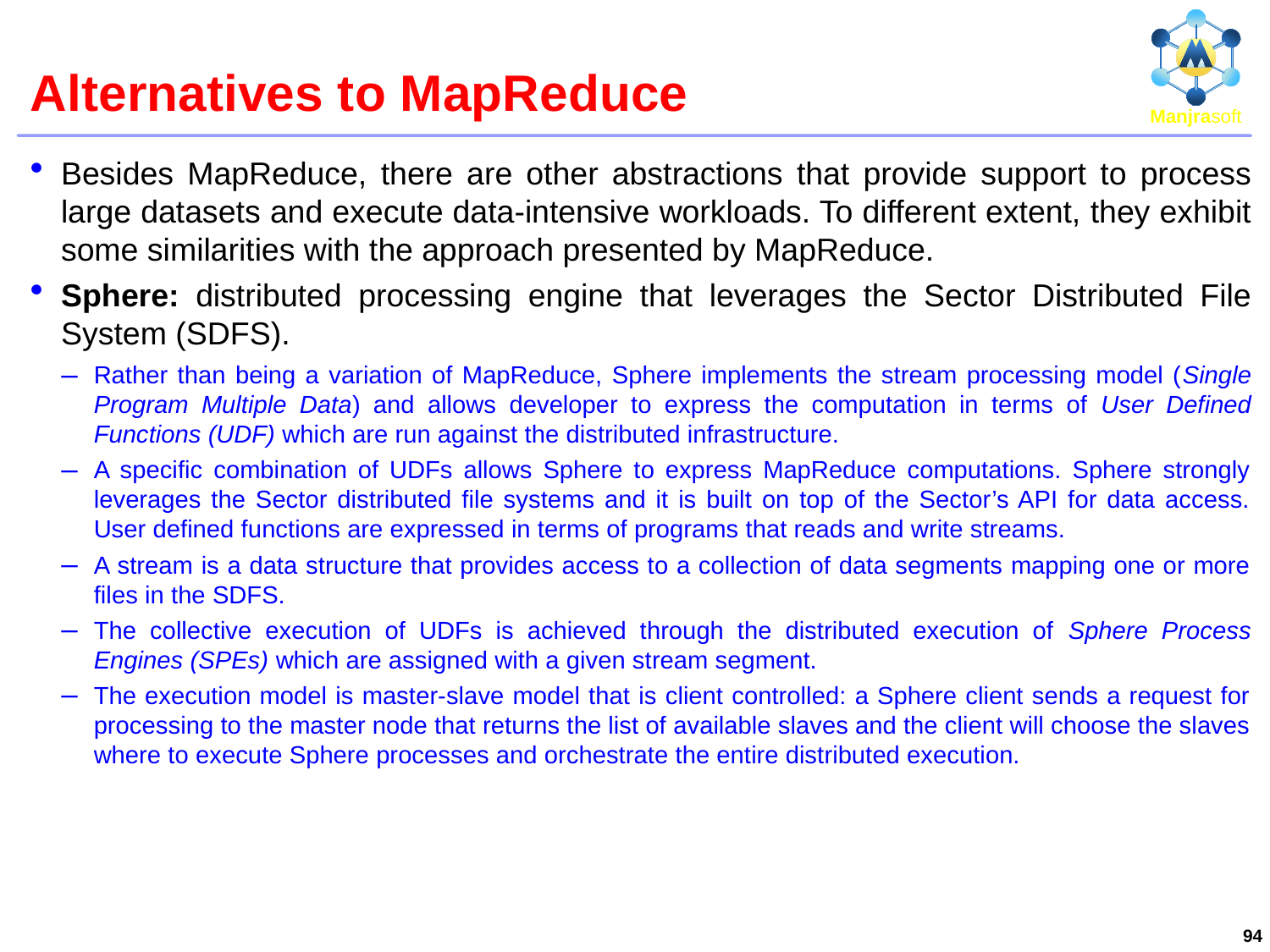

# Alternatives to MapReduce
Besides MapReduce, there are other abstractions that provide support to process large datasets and execute data-intensive workloads. To different extent, they exhibit some similarities with the approach presented by MapReduce.
Sphere: distributed processing engine that leverages the Sector Distributed File System (SDFS).
Rather than being a variation of MapReduce, Sphere implements the stream processing model (Single Program Multiple Data) and allows developer to express the computation in terms of User Defined Functions (UDF) which are run against the distributed infrastructure.
A specific combination of UDFs allows Sphere to express MapReduce computations. Sphere strongly leverages the Sector distributed file systems and it is built on top of the Sector’s API for data access. User defined functions are expressed in terms of programs that reads and write streams.
A stream is a data structure that provides access to a collection of data segments mapping one or more files in the SDFS.
The collective execution of UDFs is achieved through the distributed execution of Sphere Process Engines (SPEs) which are assigned with a given stream segment.
The execution model is master-slave model that is client controlled: a Sphere client sends a request for processing to the master node that returns the list of available slaves and the client will choose the slaves where to execute Sphere processes and orchestrate the entire distributed execution.
94